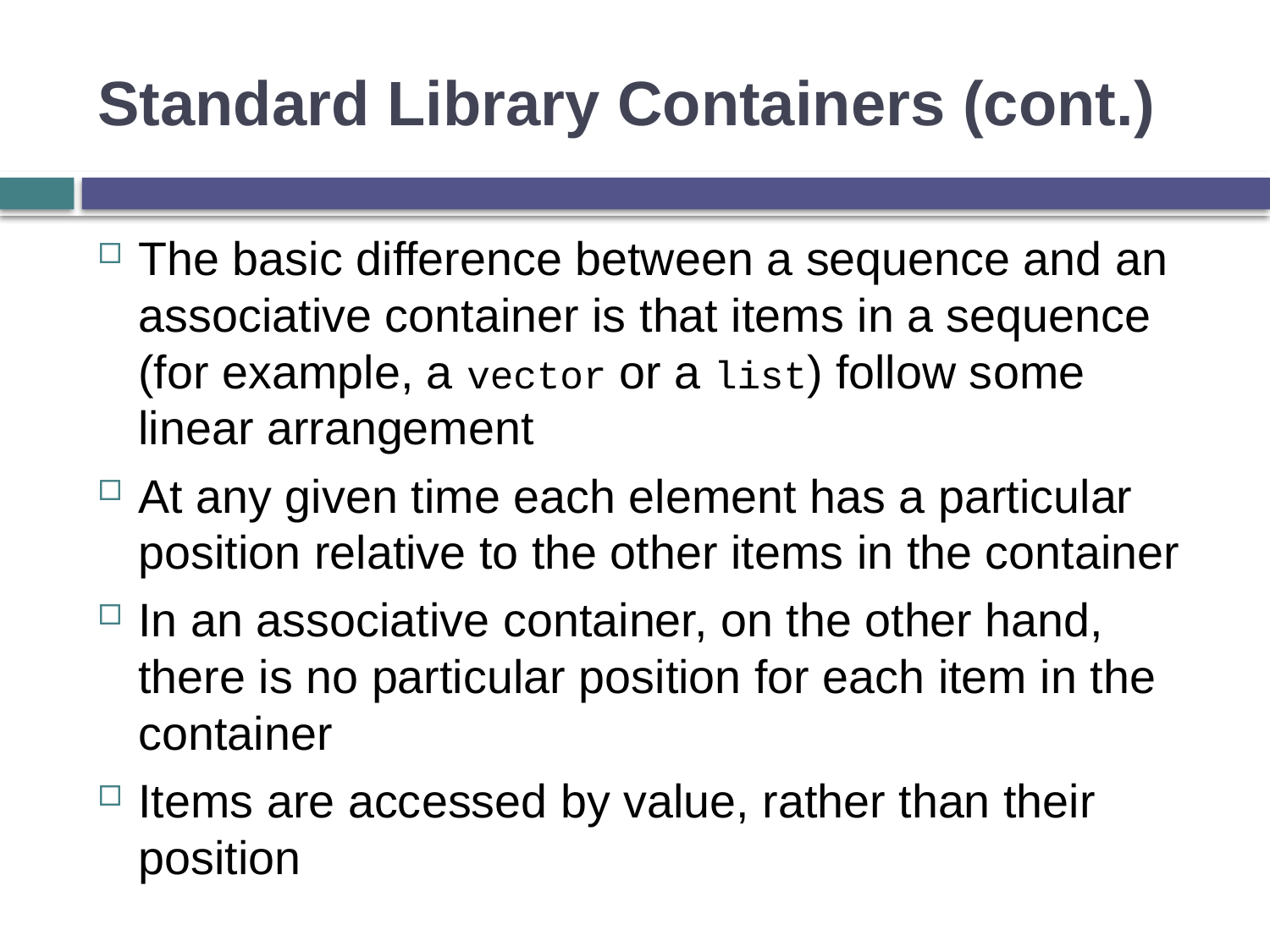

# Standard Library Containers (cont.)
The basic difference between a sequence and an associative container is that items in a sequence (for example, a vector or a list) follow some linear arrangement
At any given time each element has a particular position relative to the other items in the container
In an associative container, on the other hand, there is no particular position for each item in the container
Items are accessed by value, rather than their position